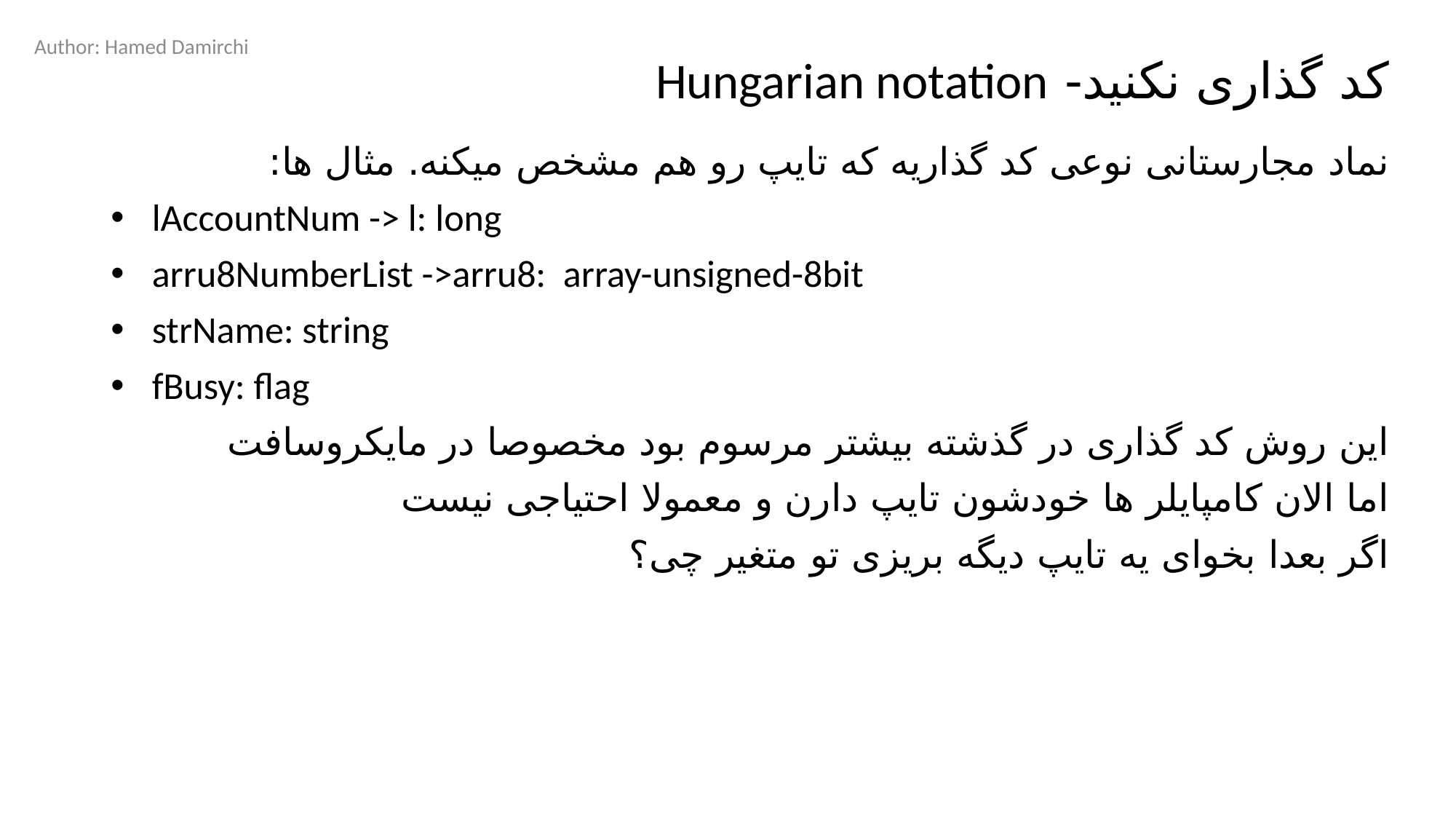

Author: Hamed Damirchi
# کد گذاری نکنید- Hungarian notation
نماد مجارستانی نوعی کد گذاریه که تایپ رو هم مشخص میکنه. مثال ها:
lAccountNum -> l: long
arru8NumberList ->arru8:  array-unsigned-8bit
strName: string
fBusy: flag
این روش کد گذاری در گذشته بیشتر مرسوم بود مخصوصا در مایکروسافت
اما الان کامپایلر ها خودشون تایپ دارن و معمولا احتیاجی نیست
اگر بعدا بخوای یه تایپ دیگه بریزی تو متغیر چی؟